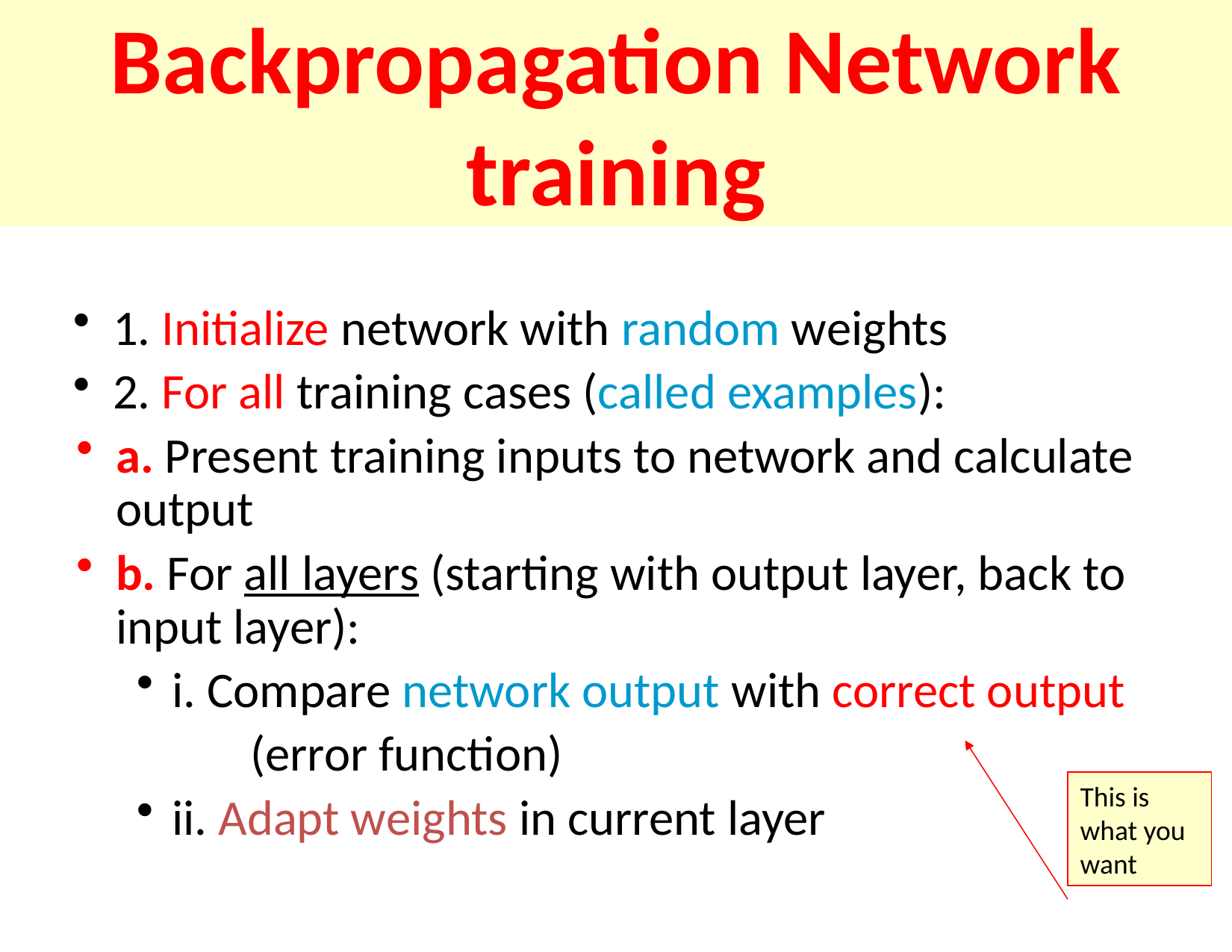

# Backpropagation Network training

1. Initialize network with random weights
2. For all training cases (called examples):
a. Present training inputs to network and calculate output
b. For all layers (starting with output layer, back to input layer):
i. Compare network output with correct output
       (error function)
ii. Adapt weights in current layer

This is what you want